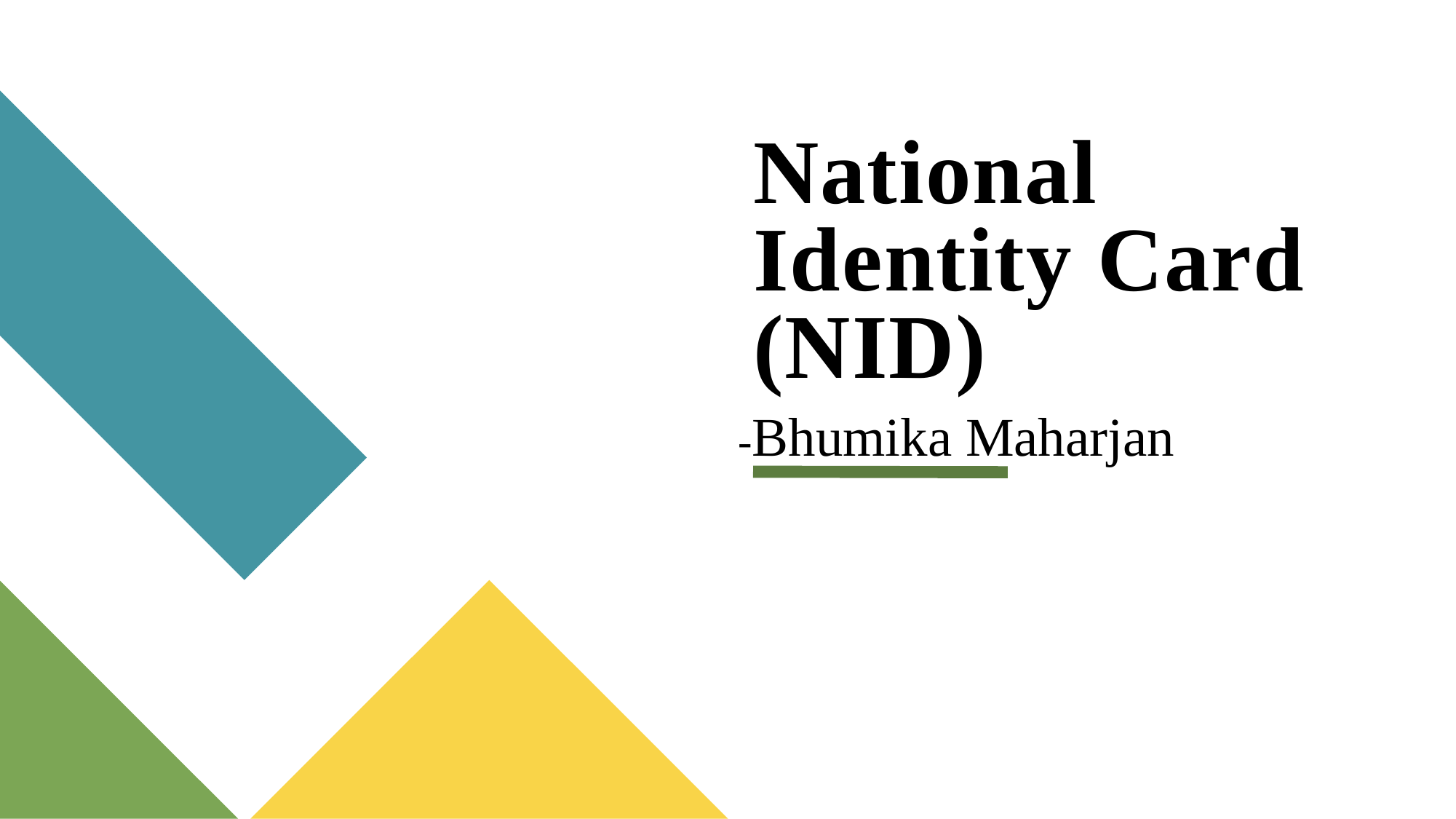

# National Identity Card (NID)
-Bhumika Maharjan